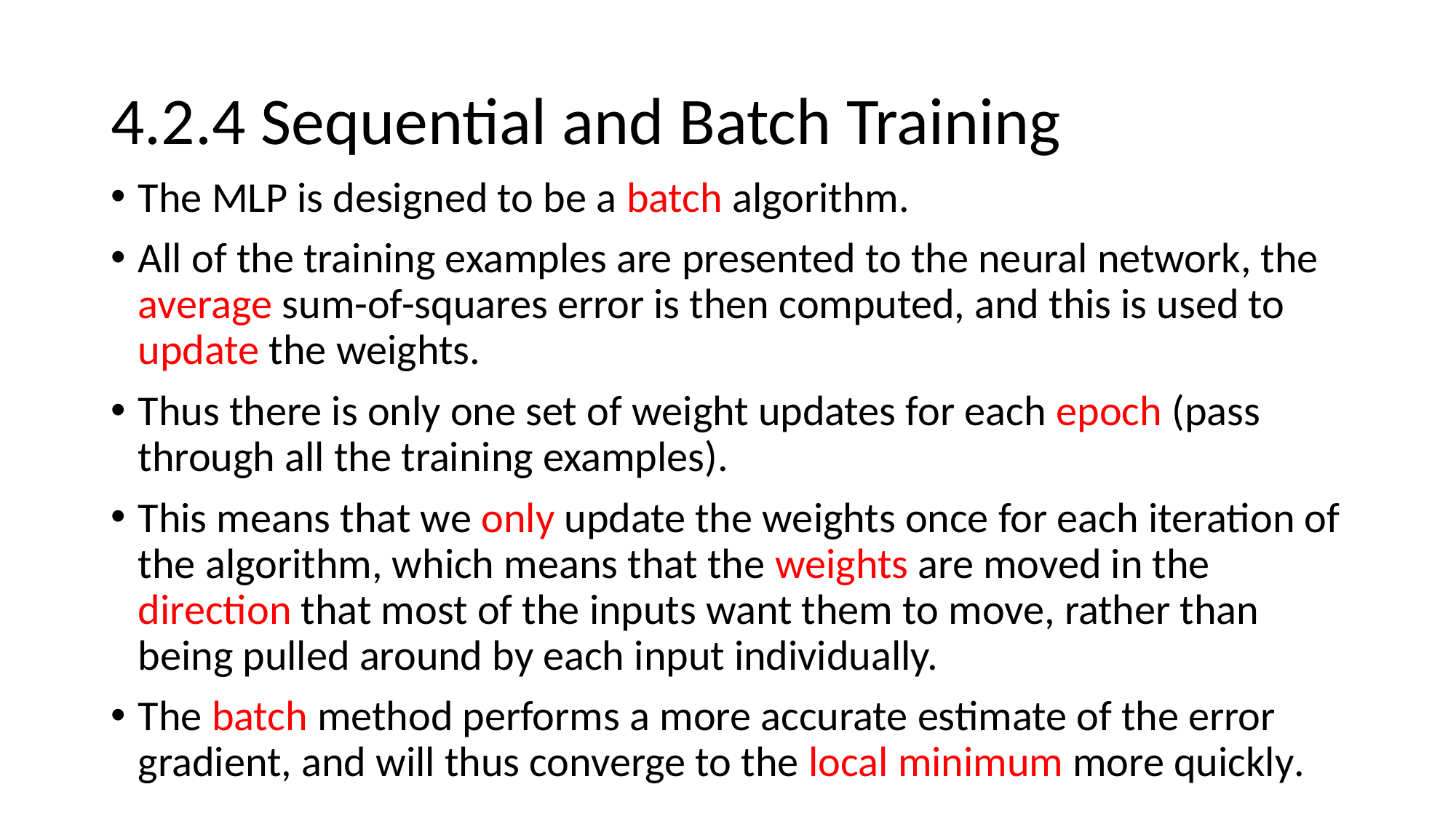

# 4.2.4 Sequential and Batch Training
The MLP is designed to be a batch algorithm.
All of the training examples are presented to the neural network, the average sum-of-squares error is then computed, and this is used to update the weights.
Thus there is only one set of weight updates for each epoch (pass through all the training examples).
This means that we only update the weights once for each iteration of the algorithm, which means that the weights are moved in the direction that most of the inputs want them to move, rather than being pulled around by each input individually.
The batch method performs a more accurate estimate of the error gradient, and will thus converge to the local minimum more quickly.